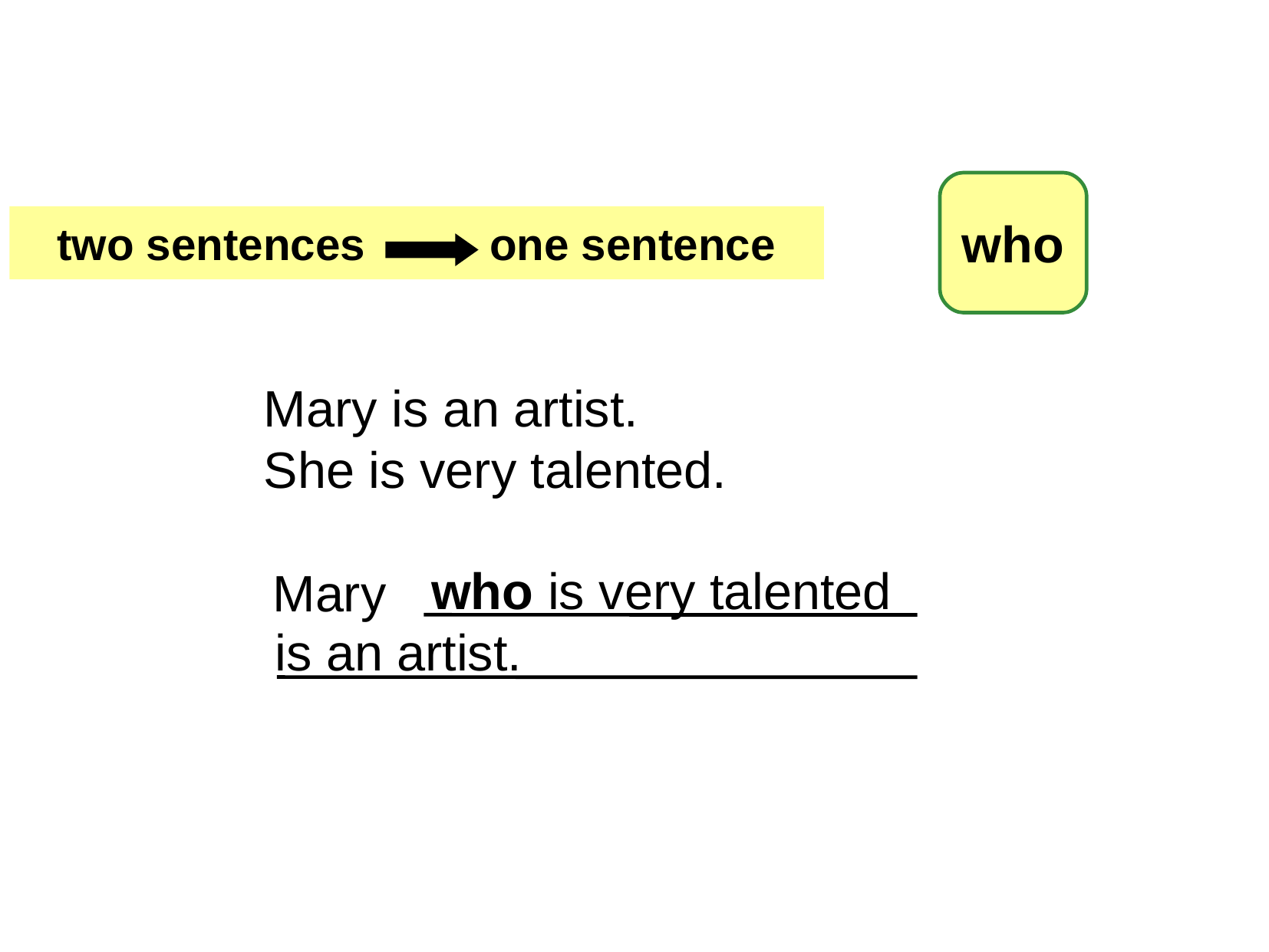

12-1,12-2 LET’S PRACTICE
who
two sentences          one sentence

Mary is an artist.
She is very talented.
           who is very talented
is an artist.
Mary